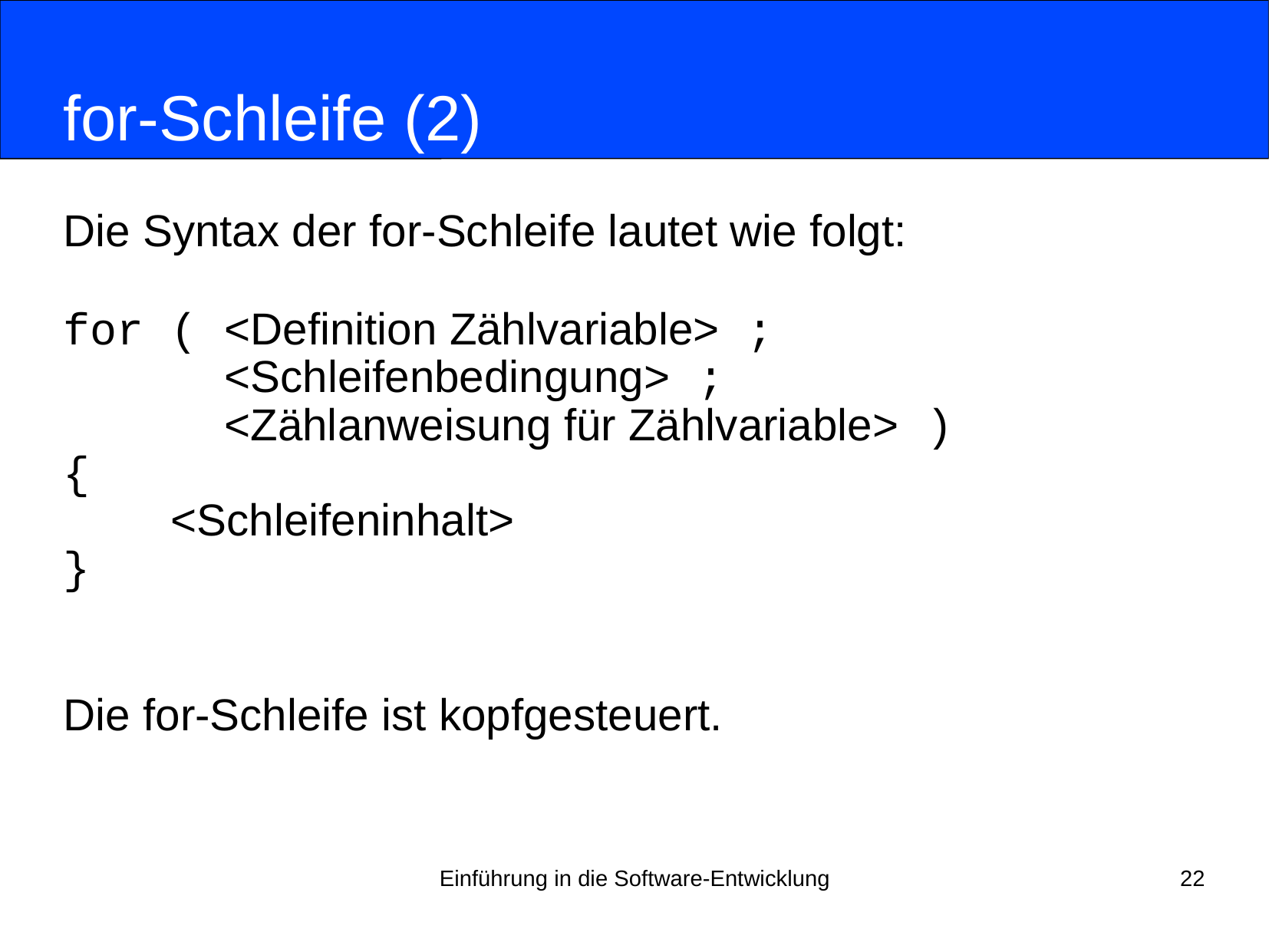

# for-Schleife (2)
Die Syntax der for-Schleife lautet wie folgt:

for ( <Definition Zählvariable> ;
      <Schleifenbedingung> ;
      <Zählanweisung für Zählvariable> )
{
    <Schleifeninhalt>
}

Die for-Schleife ist kopfgesteuert.

Einführung in die Software-Entwicklung
22